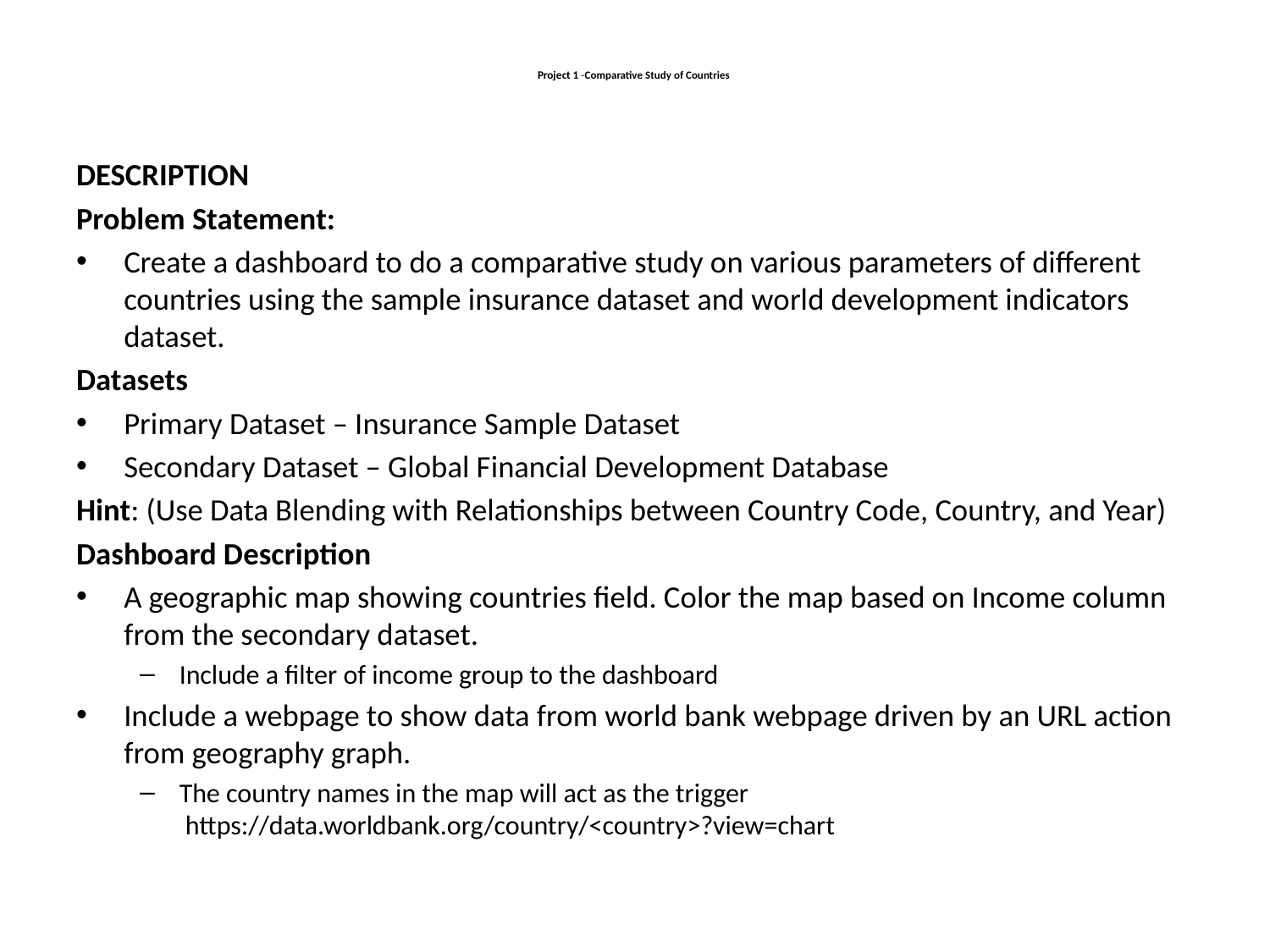

# Project 1 -Comparative Study of Countries
DESCRIPTION
Problem Statement:
Create a dashboard to do a comparative study on various parameters of different countries using the sample insurance dataset and world development indicators dataset.
Datasets
Primary Dataset – Insurance Sample Dataset
Secondary Dataset – Global Financial Development Database
Hint: (Use Data Blending with Relationships between Country Code, Country, and Year)
Dashboard Description
A geographic map showing countries field. Color the map based on Income column from the secondary dataset.
Include a filter of income group to the dashboard
Include a webpage to show data from world bank webpage driven by an URL action from geography graph.
The country names in the map will act as the trigger  https://data.worldbank.org/country/<country>?view=chart